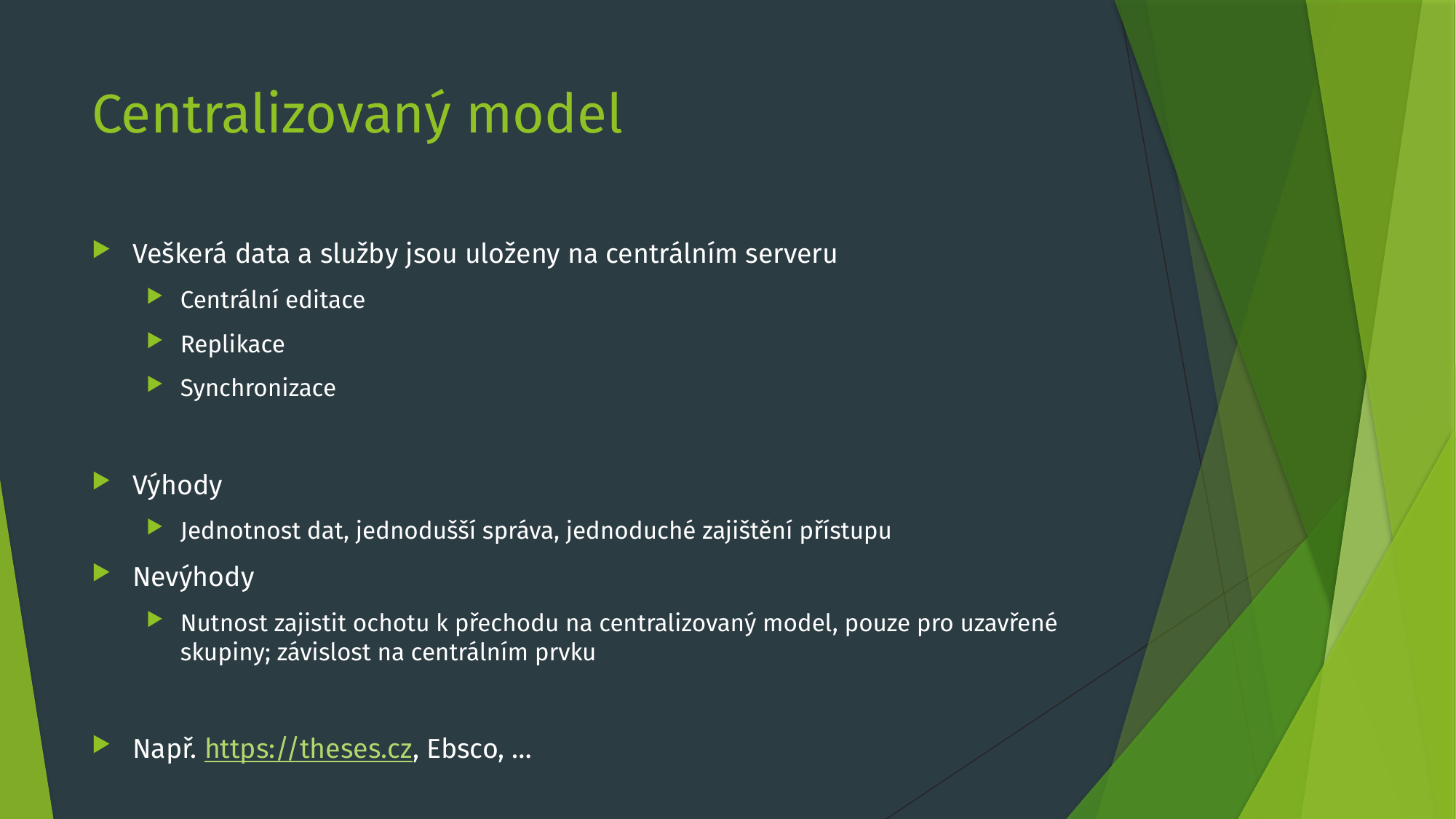

# Centralizovaný model
Veškerá data a služby jsou uloženy na centrálním serveru
Centrální editace
Replikace
Synchronizace

Výhody
Jednotnost dat, jednodušší správa, jednoduché zajištění přístupu
Nevýhody
Nutnost zajistit ochotu k přechodu na centralizovaný model, pouze pro uzavřené skupiny; závislost na centrálním prvku

Např. https://theses.cz, Ebsco, …